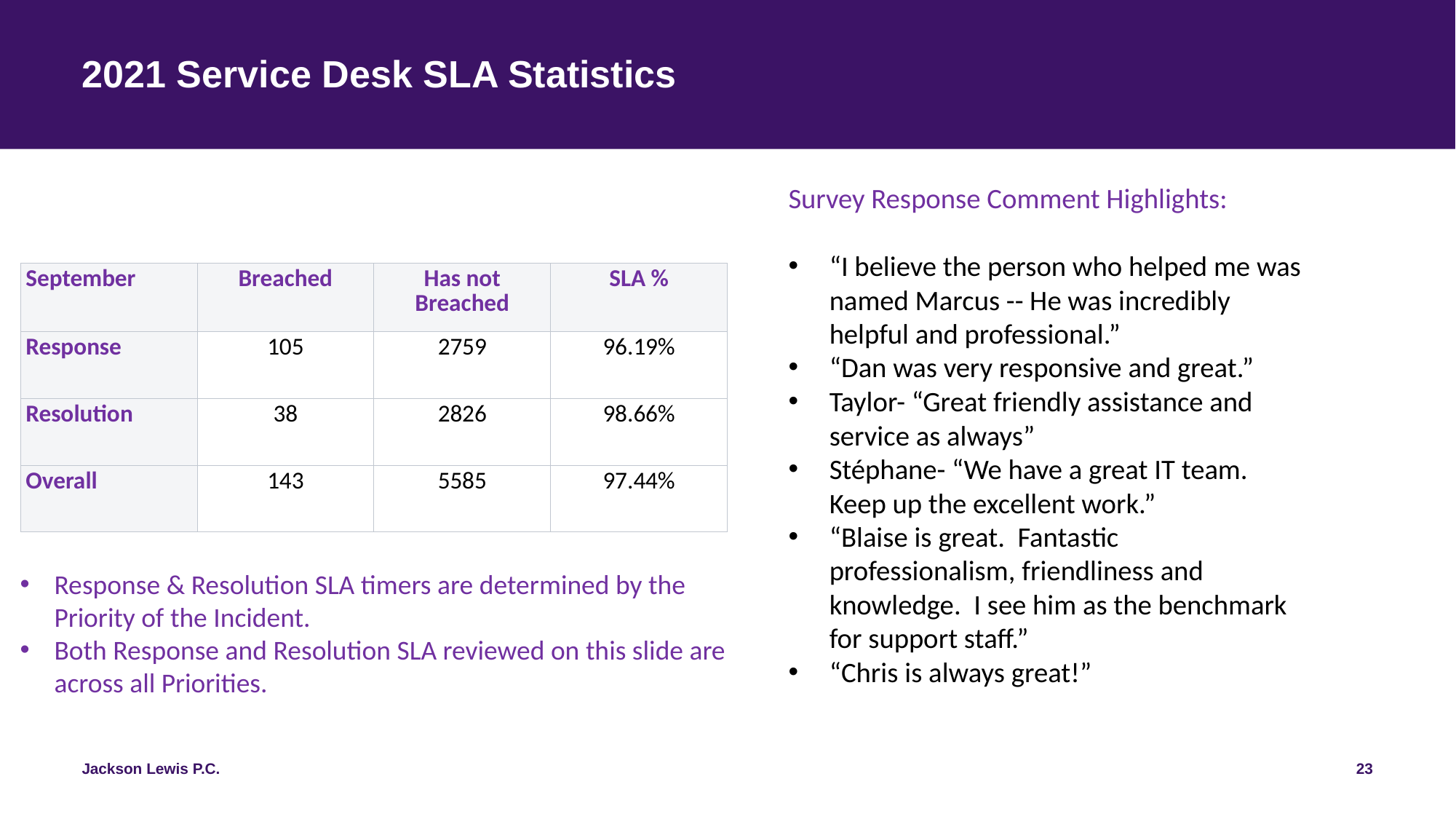

# 2021 Service Desk SLA Statistics
Survey Response Comment Highlights:

“I believe the person who helped me was named Marcus -- He was incredibly helpful and professional.”
“Dan was very responsive and great.”
Taylor- “Great friendly assistance and service as always”
Stéphane- “We have a great IT team.  Keep up the excellent work.”
“Blaise is great.  Fantastic professionalism, friendliness and knowledge.  I see him as the benchmark for support staff.”
“Chris is always great!”

| September | Breached | Has not Breached | SLA % |
| --- | --- | --- | --- |
| Response | 105 | 2759 | 96.19% |
| Resolution | 38 | 2826 | 98.66% |
| Overall | 143 | 5585 | 97.44% |
Response & Resolution SLA timers are determined by the Priority of the Incident.
Both Response and Resolution SLA reviewed on this slide are across all Priorities.
23
Jackson Lewis P.C.